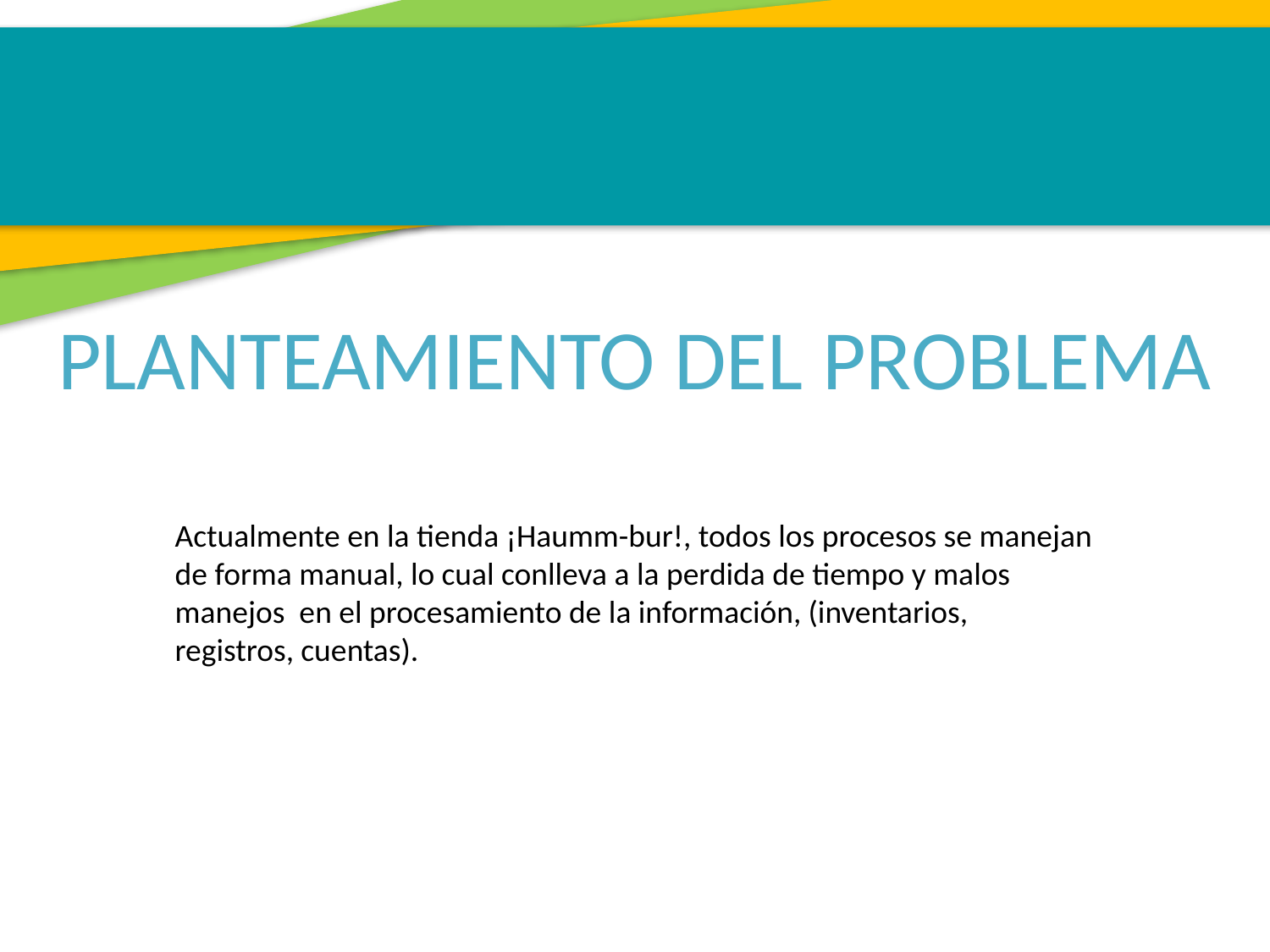

PLANTEAMIENTO DEL PROBLEMA

Actualmente en la tienda ¡Haumm-bur!, todos los procesos se manejan de forma manual, lo cual conlleva a la perdida de tiempo y malos manejos  en el procesamiento de la información, (inventarios,  registros, cuentas).